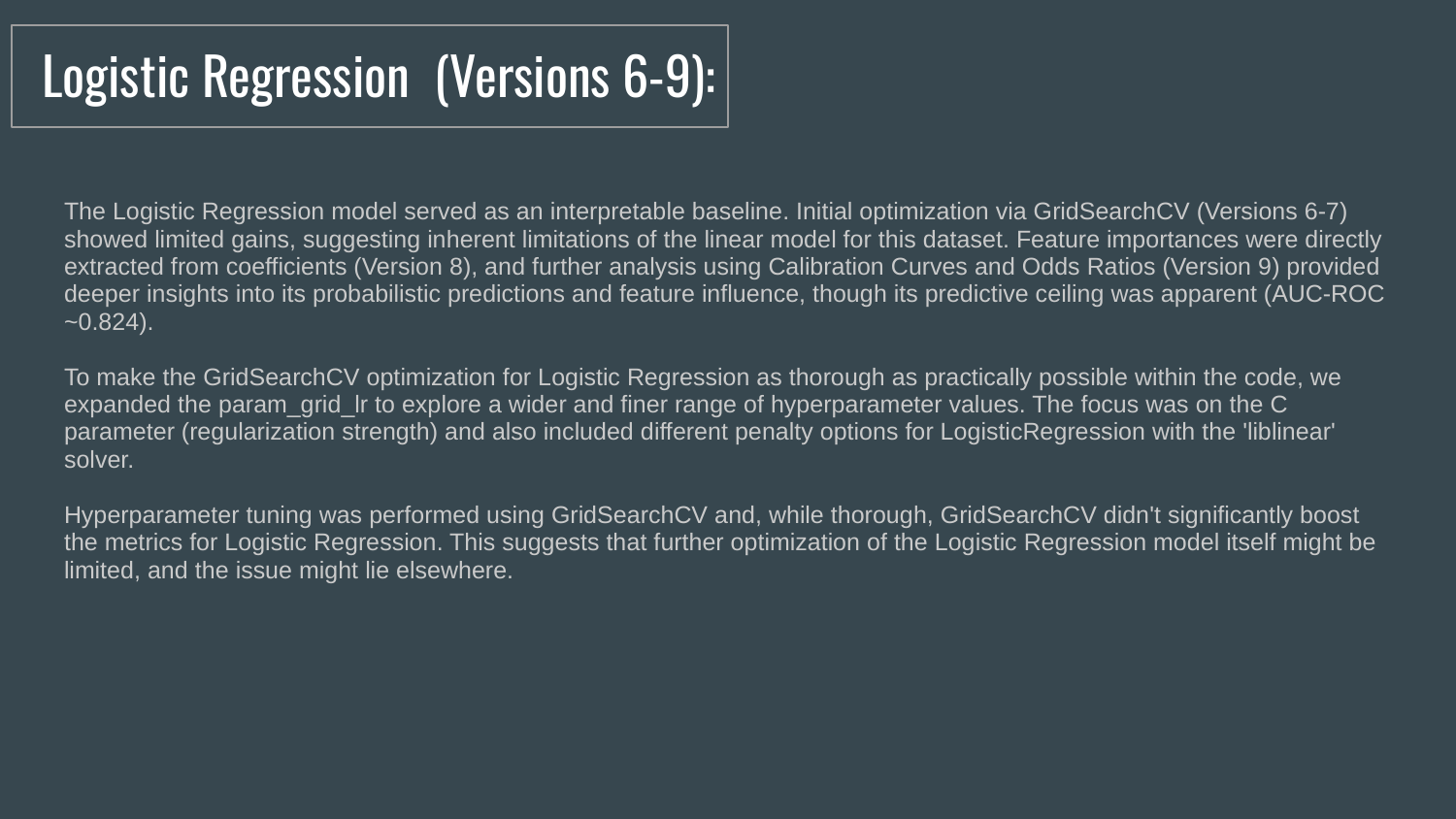

# Logistic Regression  (Versions 6-9):
The Logistic Regression model served as an interpretable baseline. Initial optimization via GridSearchCV (Versions 6-7) showed limited gains, suggesting inherent limitations of the linear model for this dataset. Feature importances were directly extracted from coefficients (Version 8), and further analysis using Calibration Curves and Odds Ratios (Version 9) provided deeper insights into its probabilistic predictions and feature influence, though its predictive ceiling was apparent (AUC-ROC ~0.824).

To make the GridSearchCV optimization for Logistic Regression as thorough as practically possible within the code, we expanded the param_grid_lr to explore a wider and finer range of hyperparameter values. The focus was on the C parameter (regularization strength) and also included different penalty options for LogisticRegression with the 'liblinear' solver.

Hyperparameter tuning was performed using GridSearchCV and, while thorough, GridSearchCV didn't significantly boost the metrics for Logistic Regression. This suggests that further optimization of the Logistic Regression model itself might be limited, and the issue might lie elsewhere.